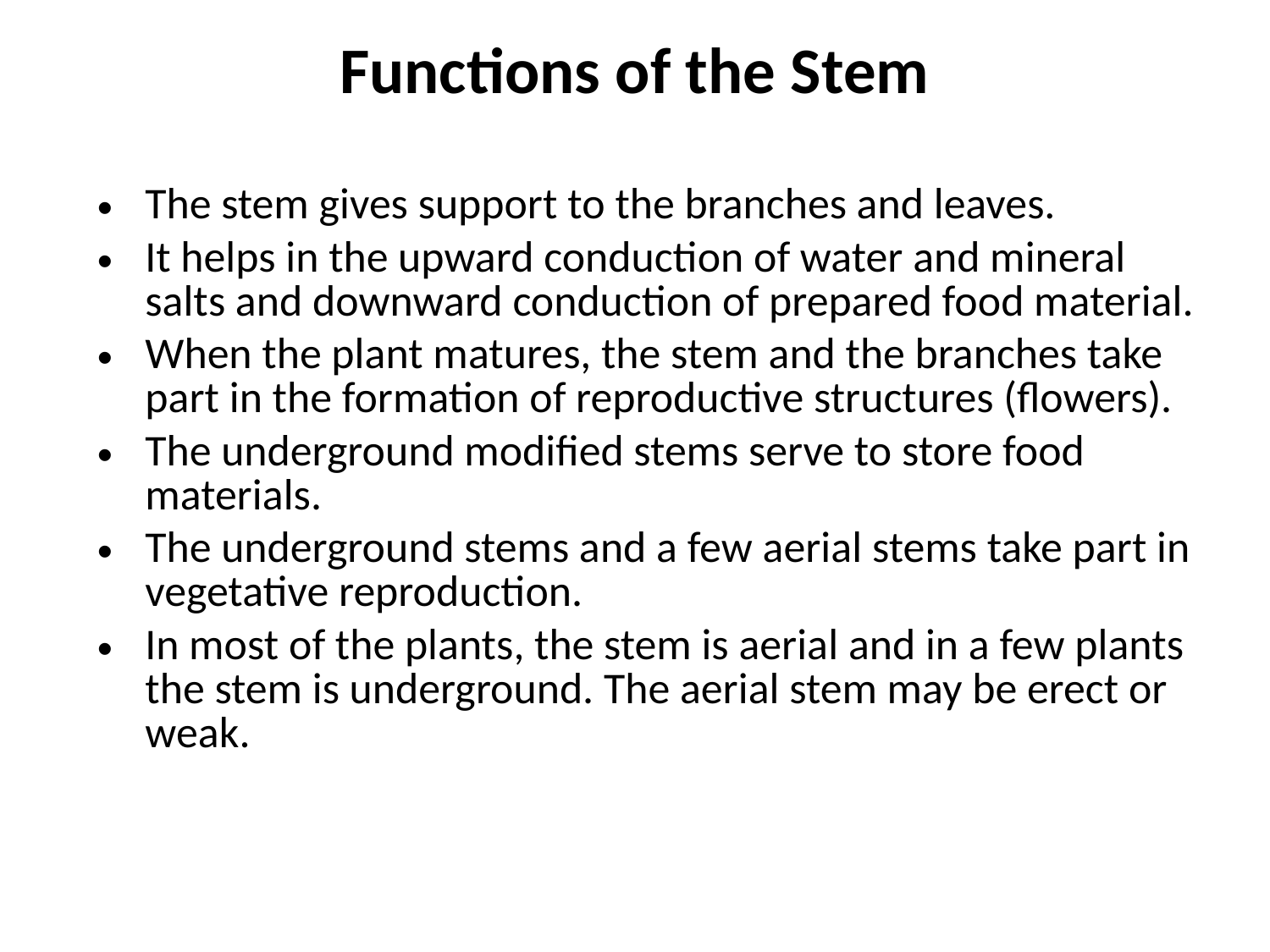

# Functions of the Stem
The stem gives support to the branches and leaves.
It helps in the upward conduction of water and mineral salts and downward conduction of prepared food material.
When the plant matures, the stem and the branches take part in the formation of reproductive structures (flowers).
The underground modified stems serve to store food materials.
The underground stems and a few aerial stems take part in vegetative reproduction.
In most of the plants, the stem is aerial and in a few plants the stem is underground. The aerial stem may be erect or weak.